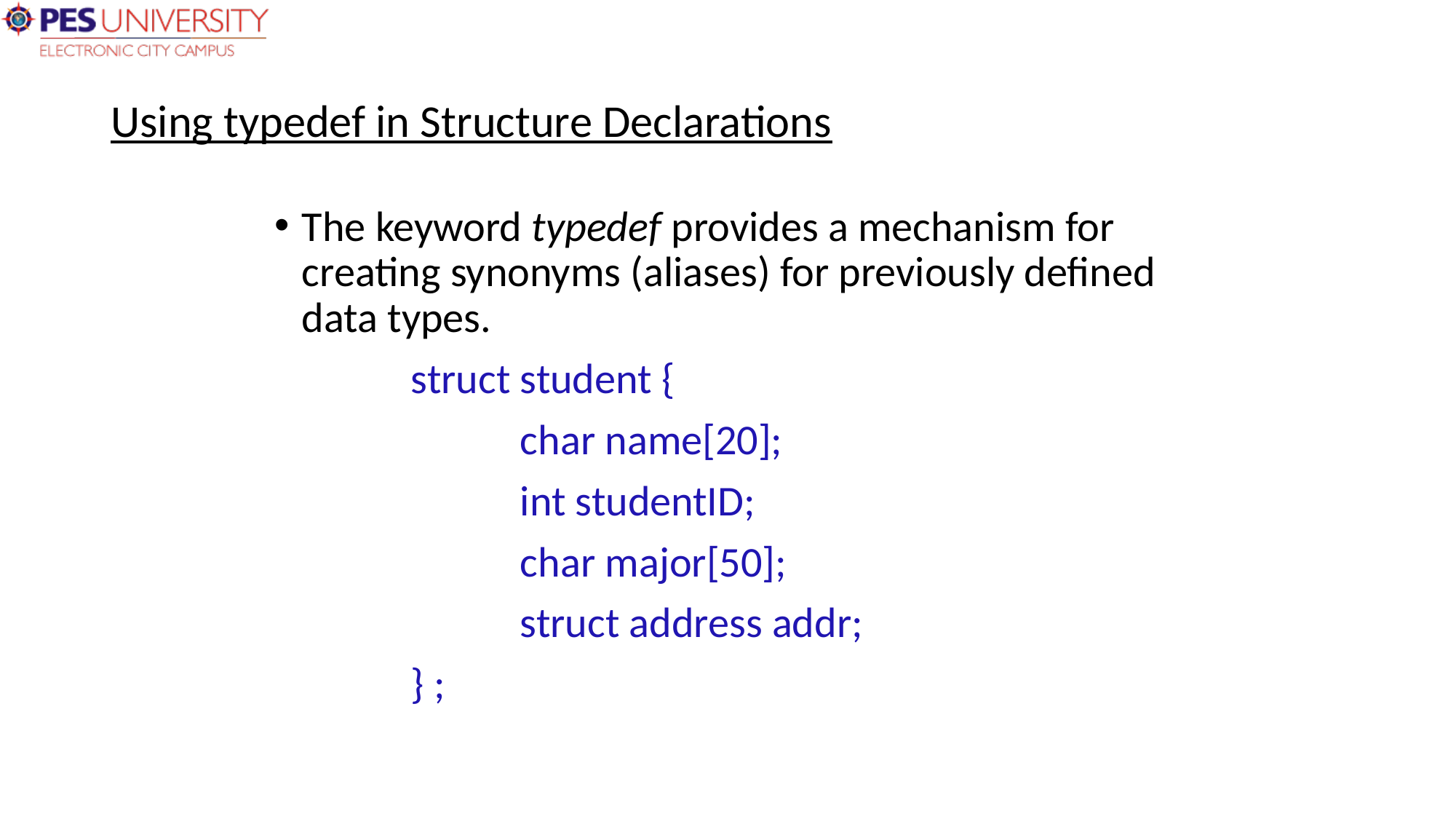

# Using typedef in Structure Declarations
The keyword typedef provides a mechanism for creating synonyms (aliases) for previously defined data types.
		struct student {
			char name[20];
			int studentID;
			char major[50];
			struct address addr;
		} ;